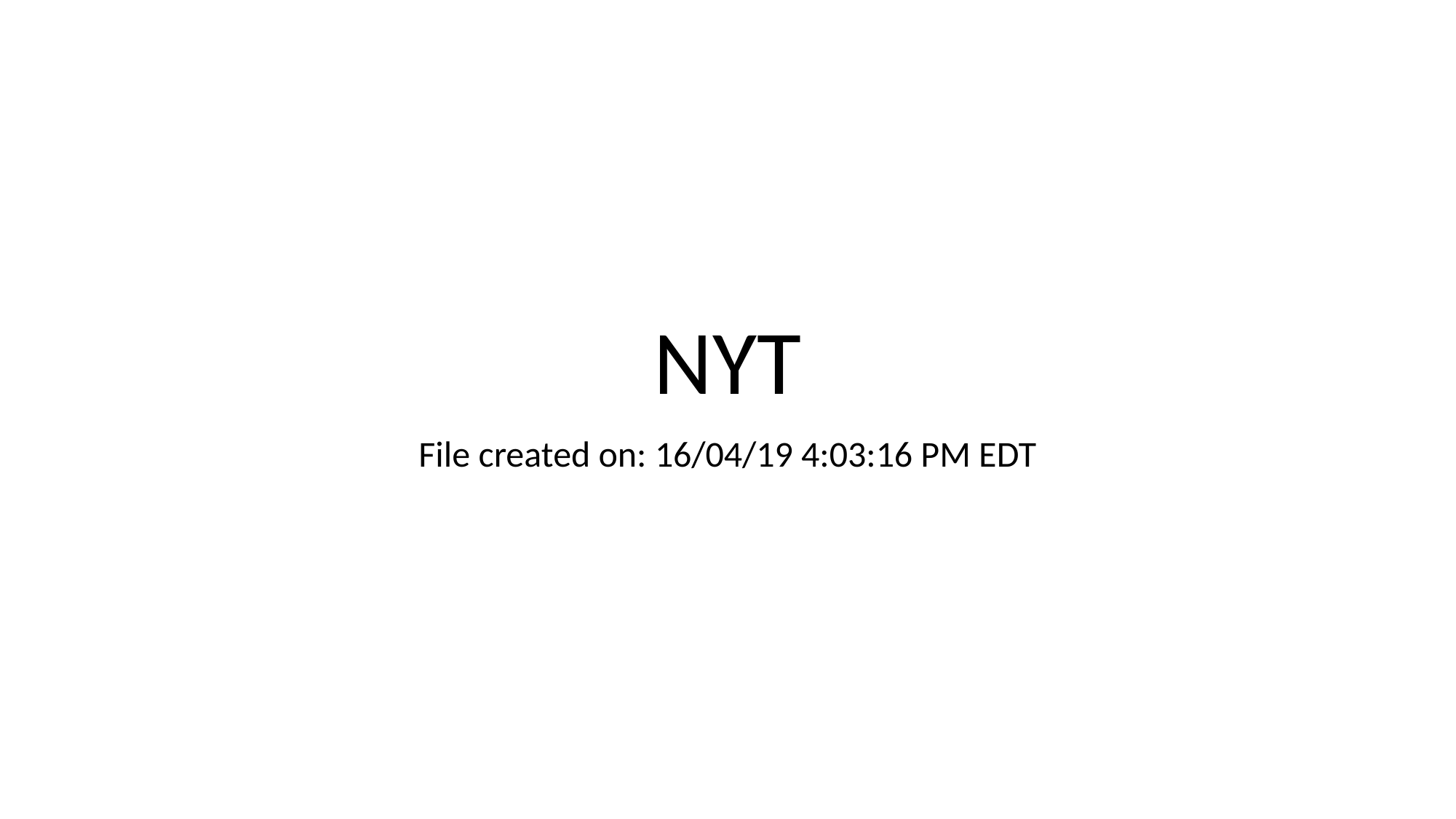

# NYT
File created on: 16/04/19 4:03:16 PM EDT